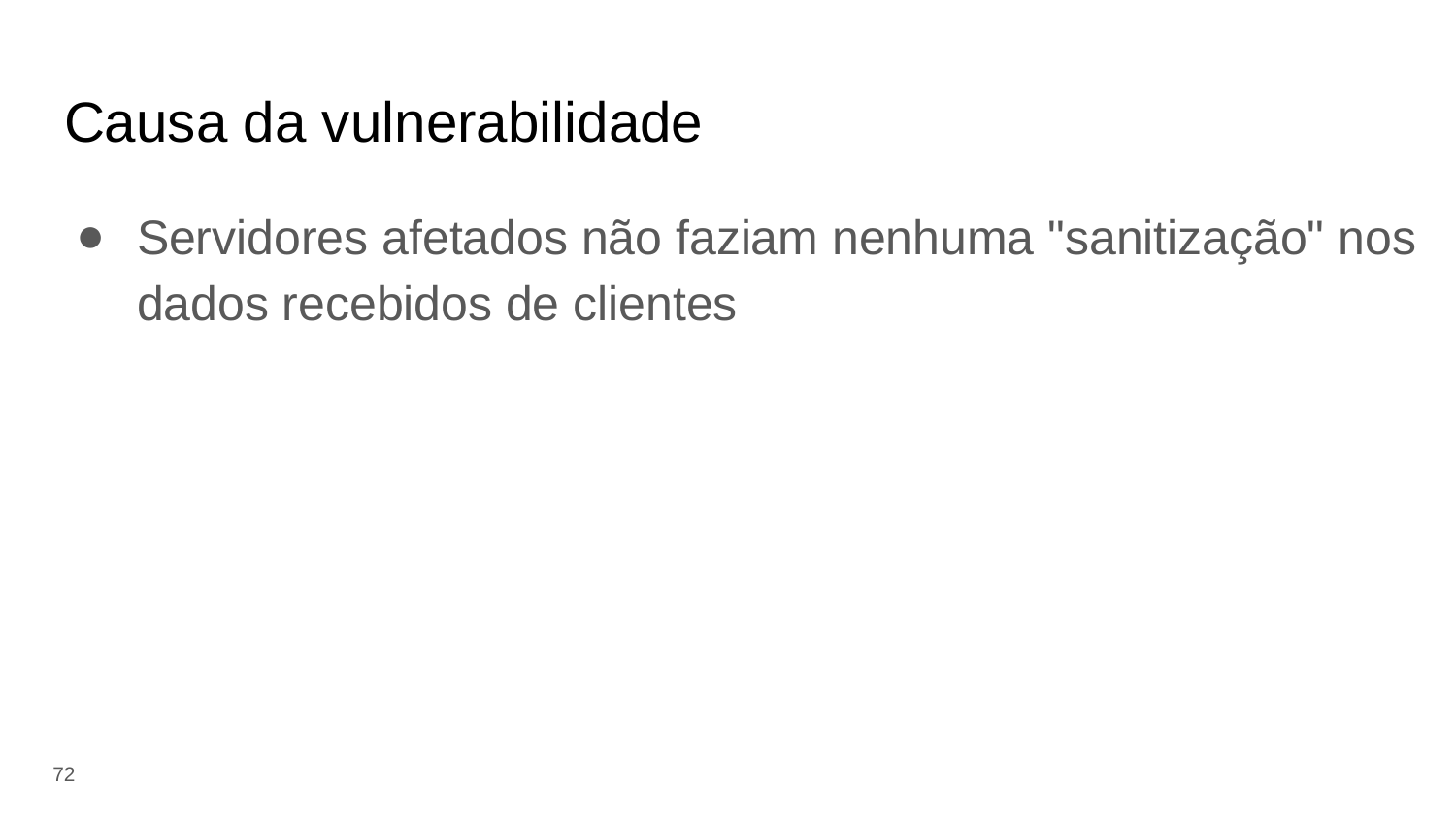

# Causa da vulnerabilidade
Servidores afetados não faziam nenhuma "sanitização" nos dados recebidos de clientes
72